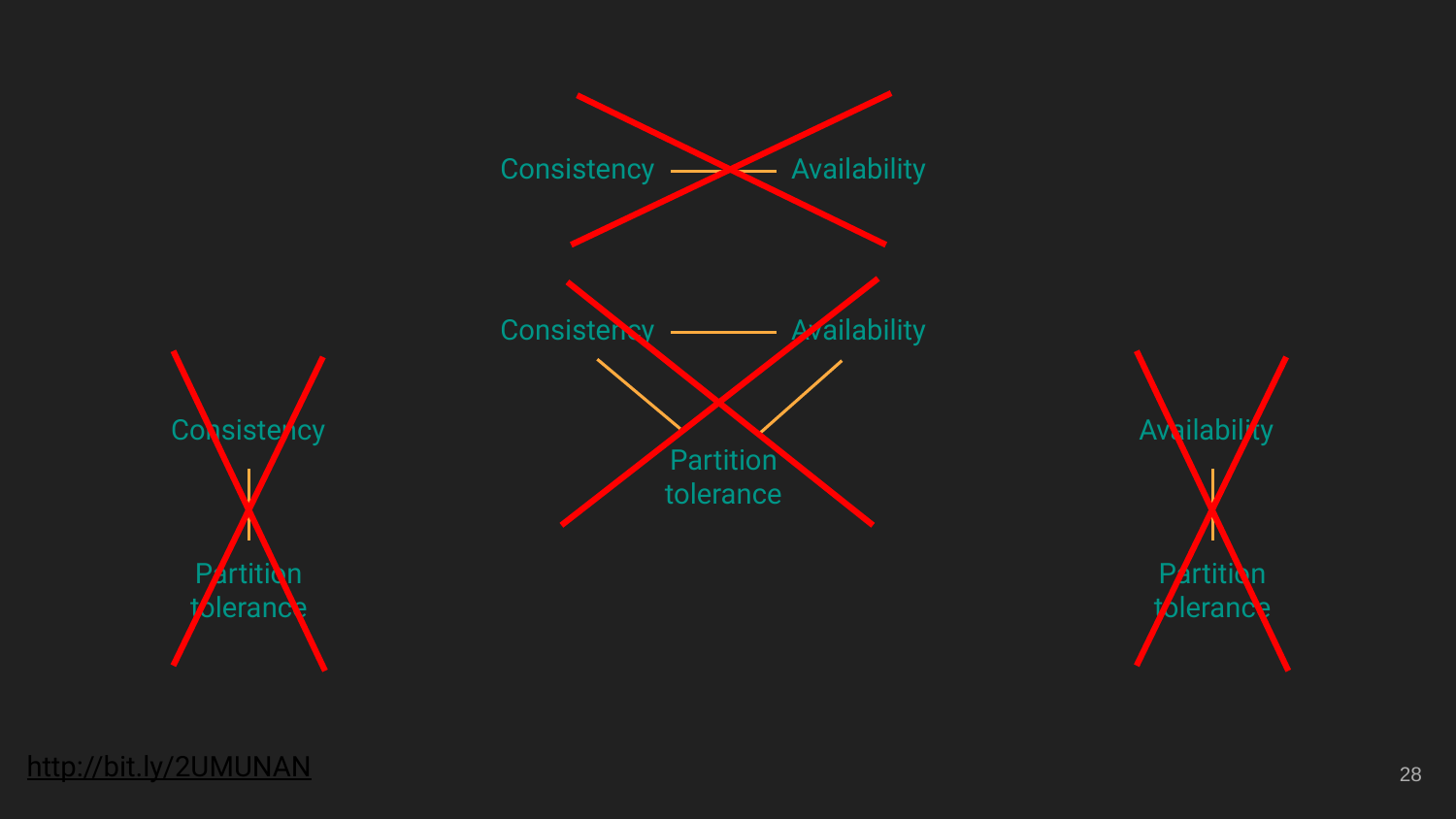

Consistency
Availability
Consistency
Availability
Partition tolerance
Consistency
Partition tolerance
Availability
Partition tolerance
http://bit.ly/2UMUNAN
28